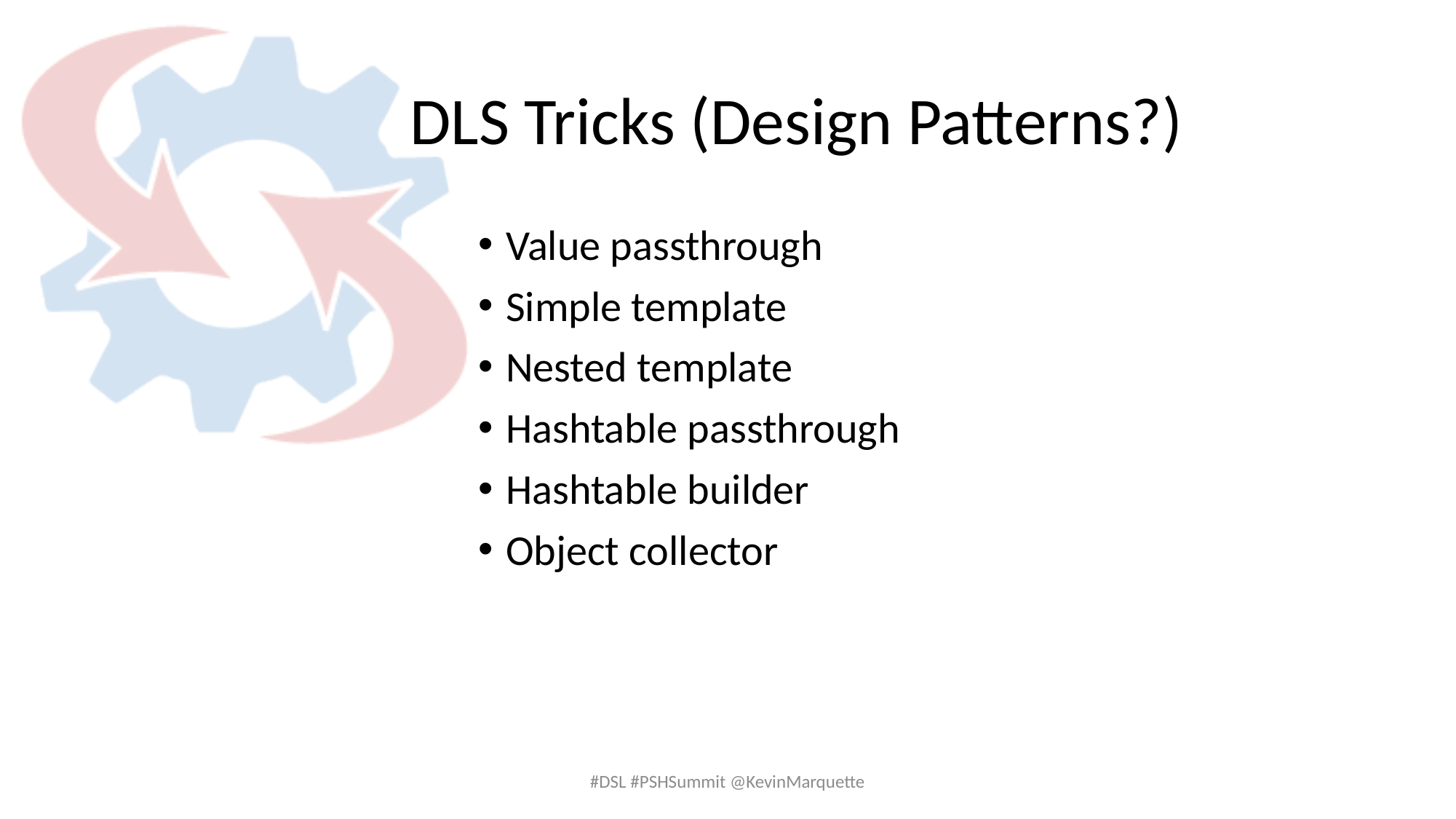

# DLS Tricks (Design Patterns?)
Value passthrough
Simple template
Nested template
Hashtable passthrough
Hashtable builder
Object collector

#DSL #PSHSummit @KevinMarquette